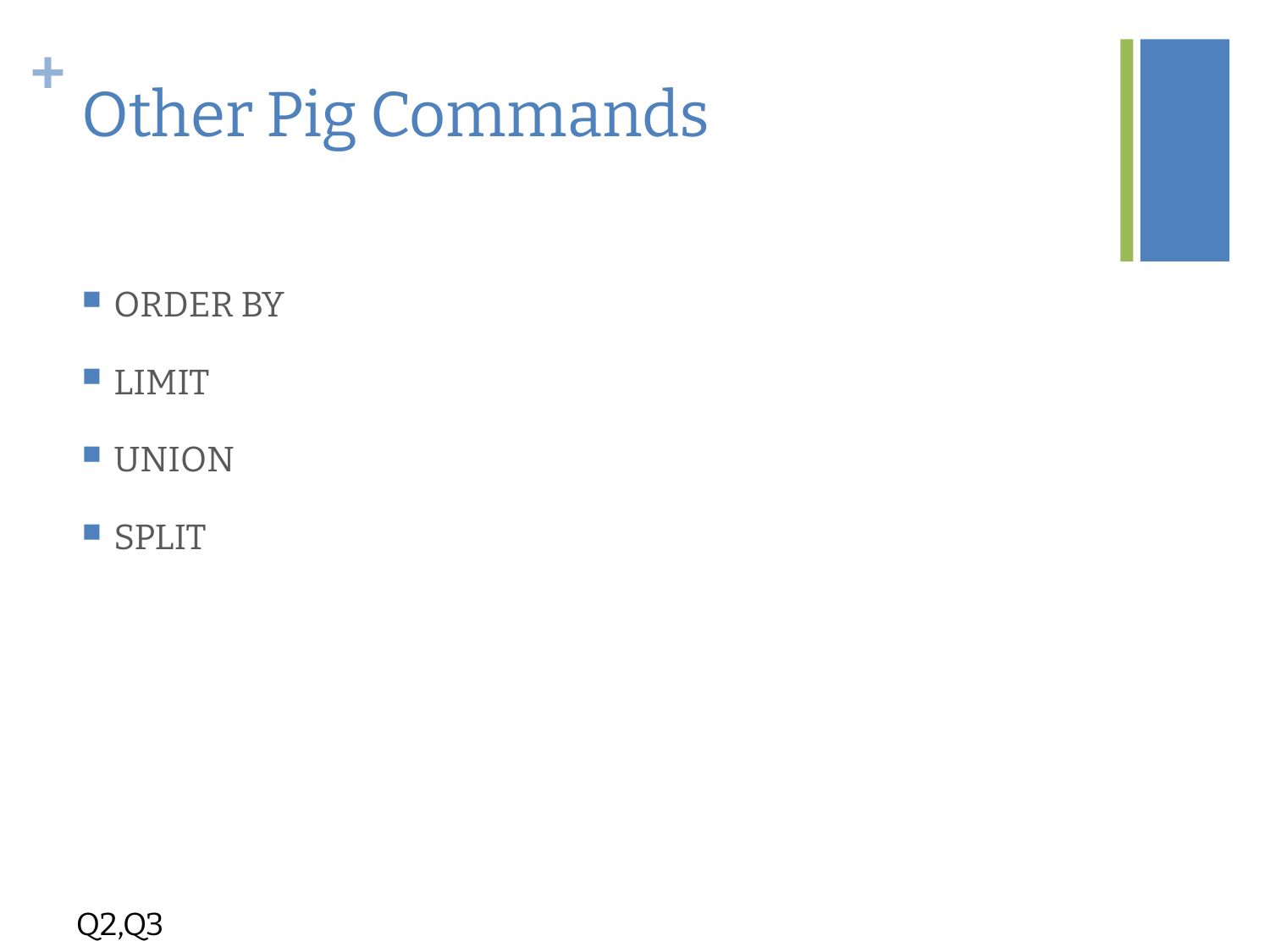

# Other Pig Commands
ORDER BY
LIMIT
UNION
SPLIT
Q2,Q3